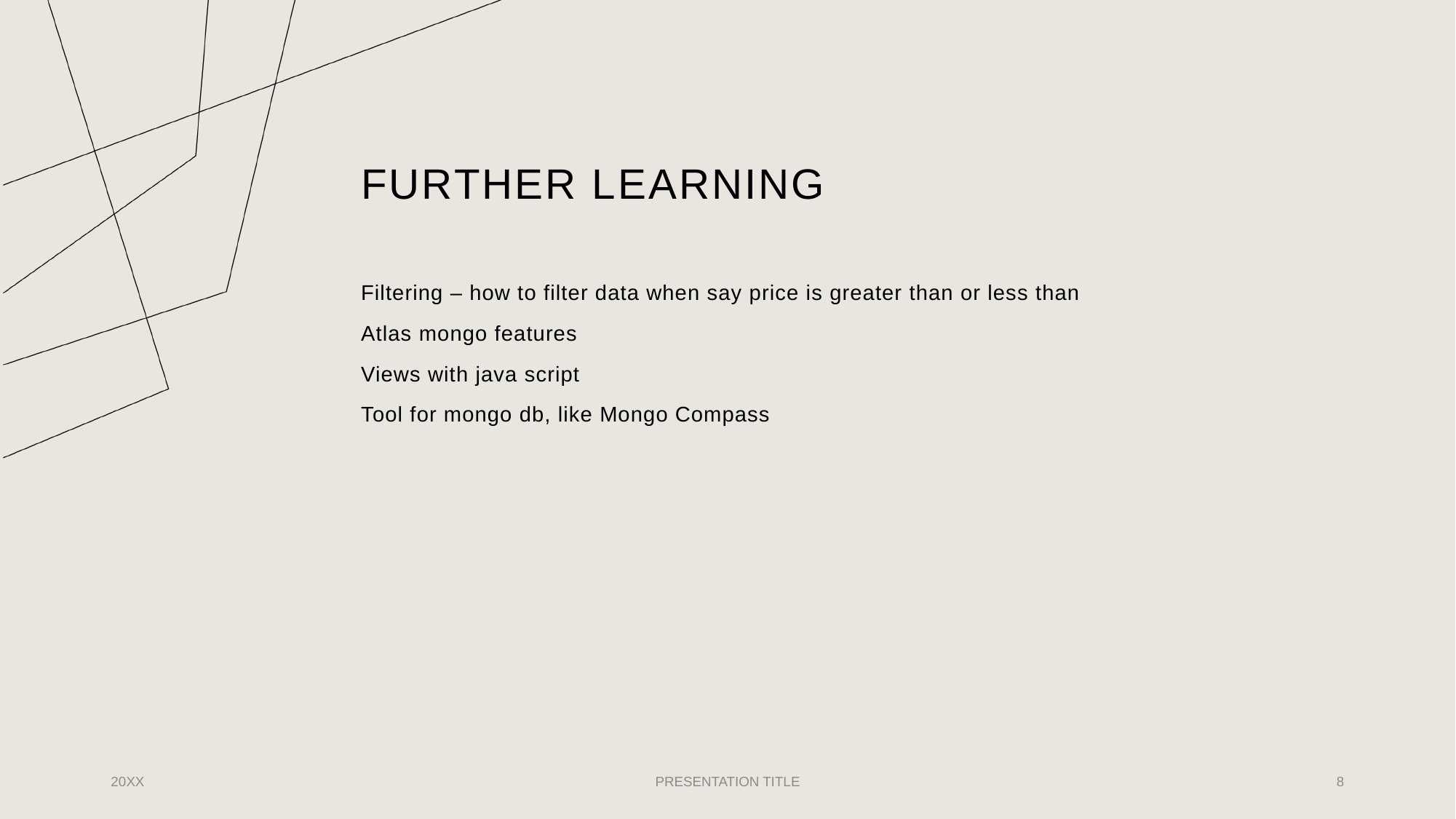

# Further learning
Filtering – how to filter data when say price is greater than or less than
Atlas mongo features
Views with java script
Tool for mongo db, like Mongo Compass
20XX
PRESENTATION TITLE
8